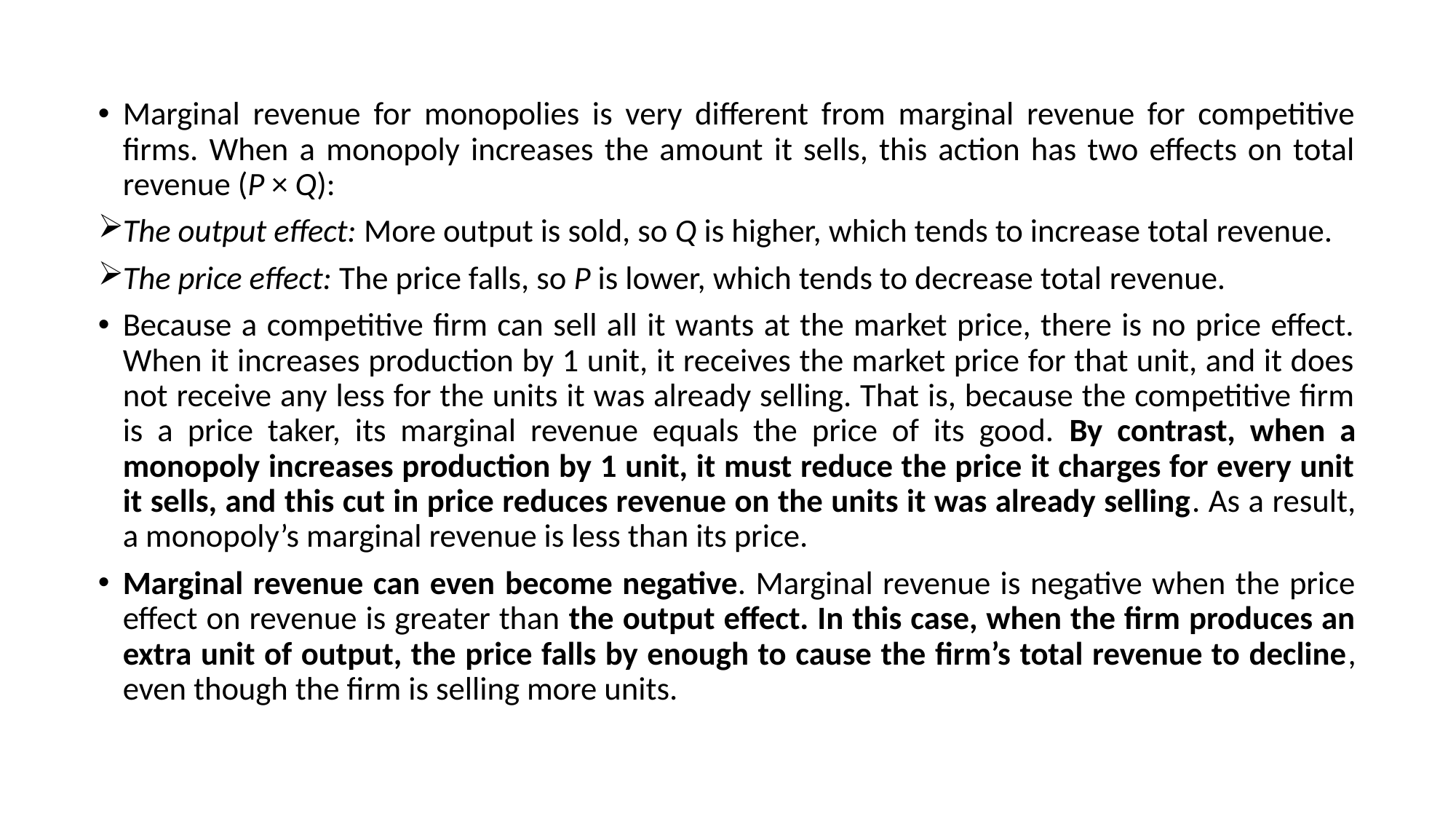

Marginal revenue for monopolies is very different from marginal revenue for competitive firms. When a monopoly increases the amount it sells, this action has two effects on total revenue (P × Q):
The output effect: More output is sold, so Q is higher, which tends to increase total revenue.
The price effect: The price falls, so P is lower, which tends to decrease total revenue.
Because a competitive firm can sell all it wants at the market price, there is no price effect. When it increases production by 1 unit, it receives the market price for that unit, and it does not receive any less for the units it was already selling. That is, because the competitive firm is a price taker, its marginal revenue equals the price of its good. By contrast, when a monopoly increases production by 1 unit, it must reduce the price it charges for every unit it sells, and this cut in price reduces revenue on the units it was already selling. As a result, a monopoly’s marginal revenue is less than its price.
Marginal revenue can even become negative. Marginal revenue is negative when the price effect on revenue is greater than the output effect. In this case, when the firm produces an extra unit of output, the price falls by enough to cause the firm’s total revenue to decline, even though the firm is selling more units.